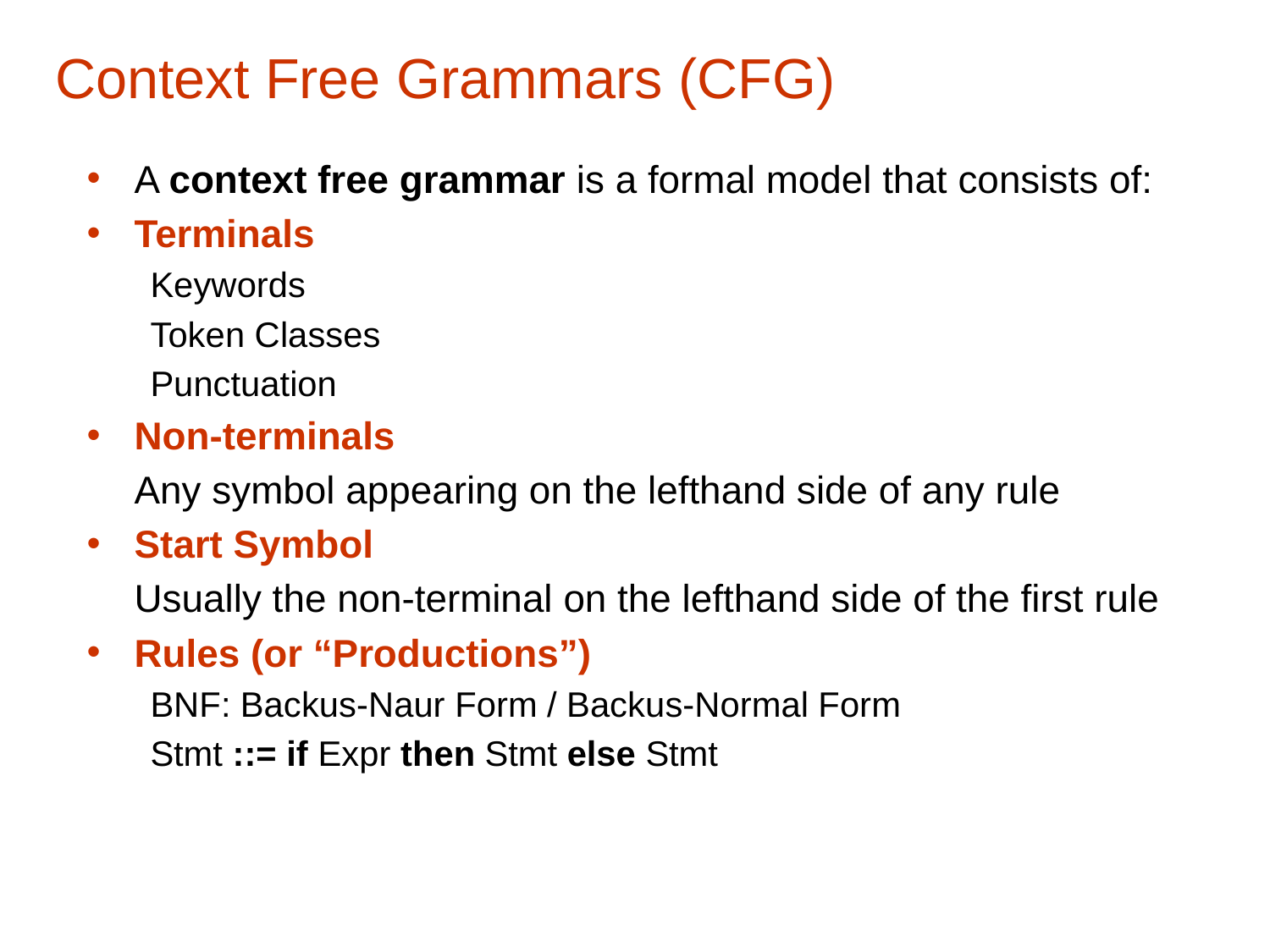

# Context Free Grammars (CFG)
A context free grammar is a formal model that consists of:
Terminals
Keywords
Token Classes
Punctuation
Non-terminals
	Any symbol appearing on the lefthand side of any rule
Start Symbol
	Usually the non-terminal on the lefthand side of the first rule
Rules (or “Productions”)
BNF: Backus-Naur Form / Backus-Normal Form
Stmt ::= if Expr then Stmt else Stmt